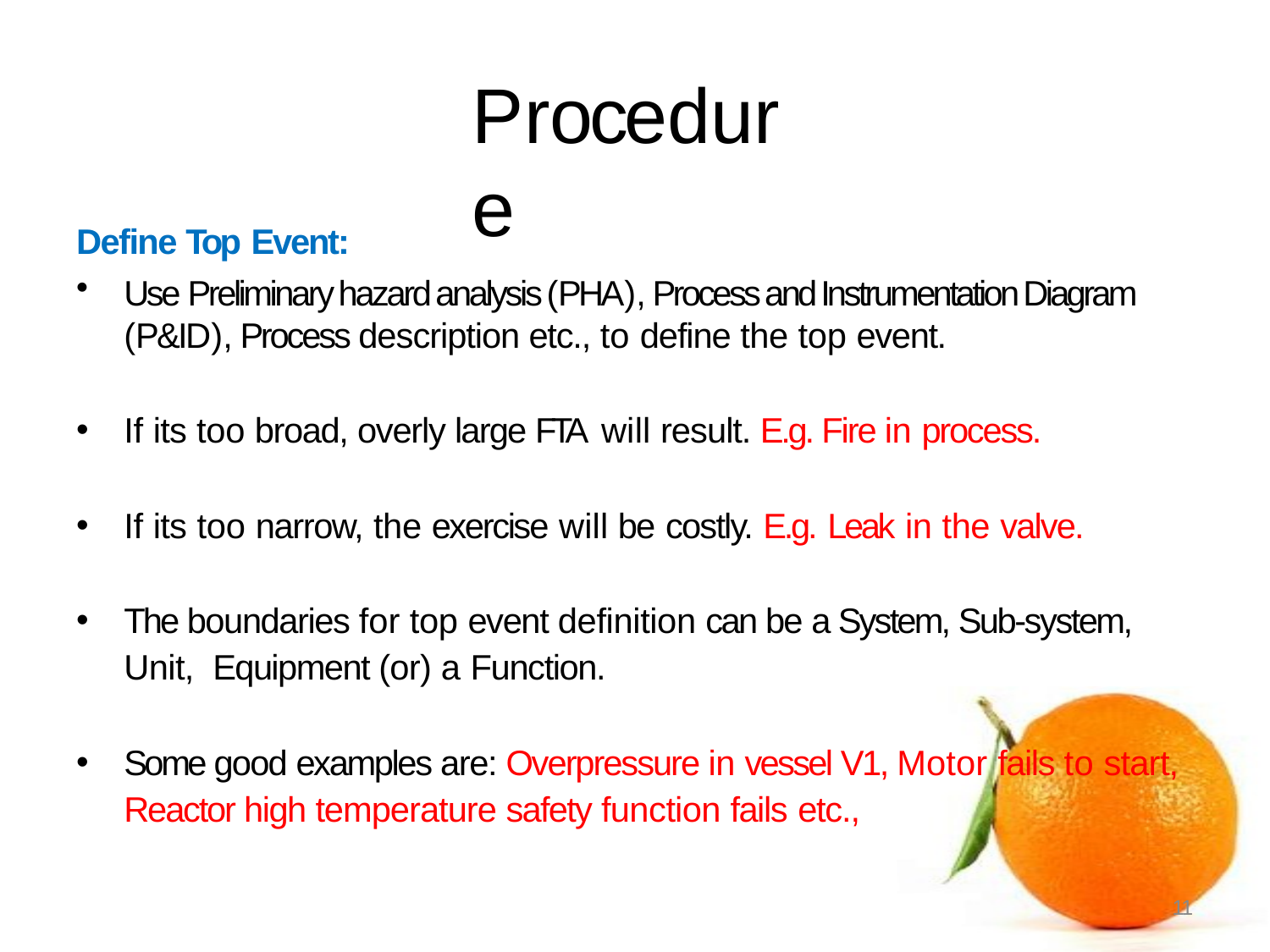

# Procedure
Define Top Event:
Use Preliminary hazard analysis (PHA), Process and Instrumentation Diagram (P&ID), Process description etc., to define the top event.

If its too broad, overly large FTA  will result. E.g. Fire in process.

If its too narrow, the exercise will be costly. E.g. Leak in the valve.

The boundaries for top event definition can be a System, Sub-system, Unit,  Equipment (or) a Function.

Some good examples are: Overpressure in vessel V1, Motor fails to start,
Reactor high temperature safety function fails etc.,
11